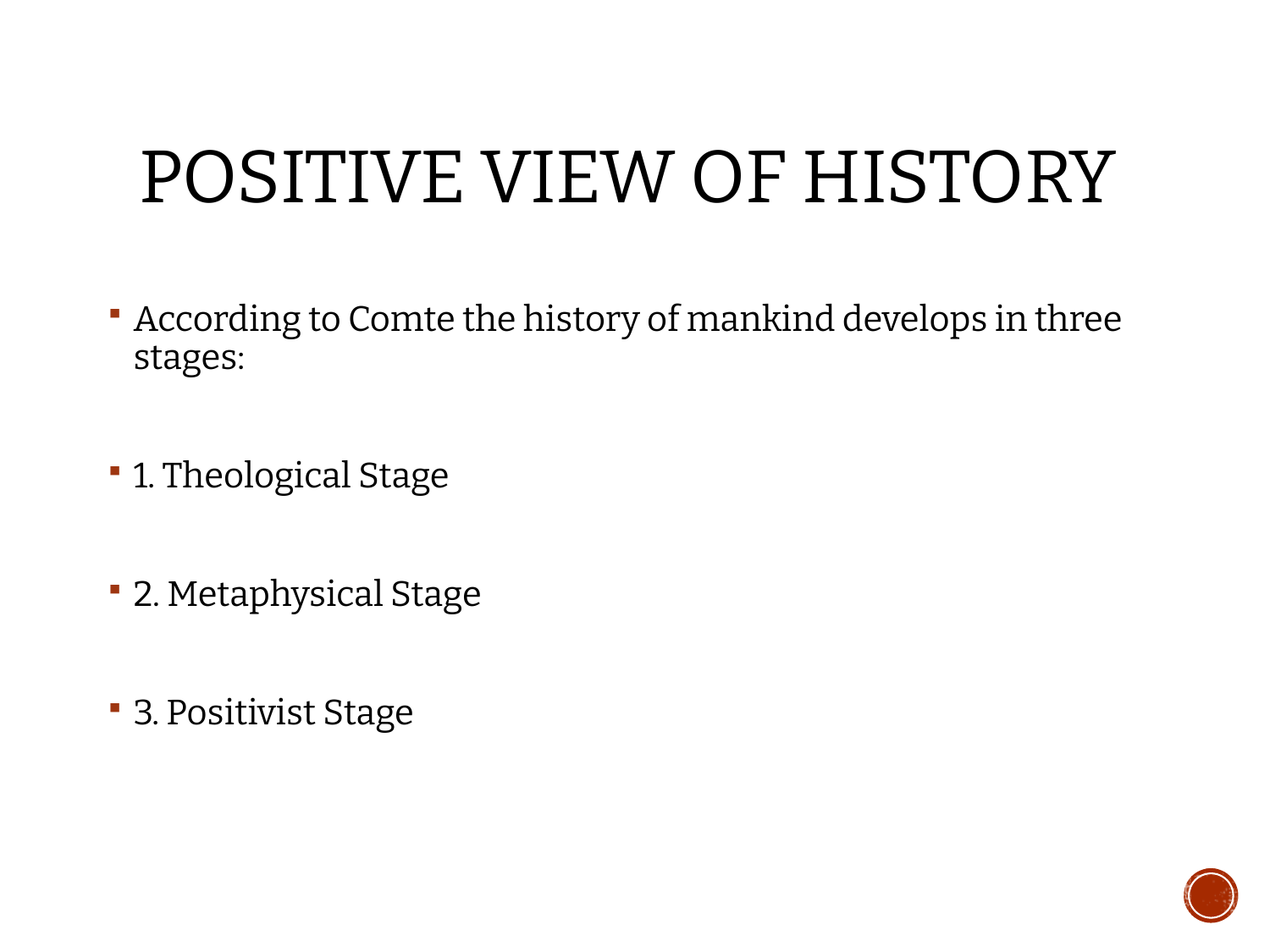

# Positive View of History
According to Comte the history of mankind develops in three stages:

1. Theological Stage

2. Metaphysical Stage

3. Positivist Stage